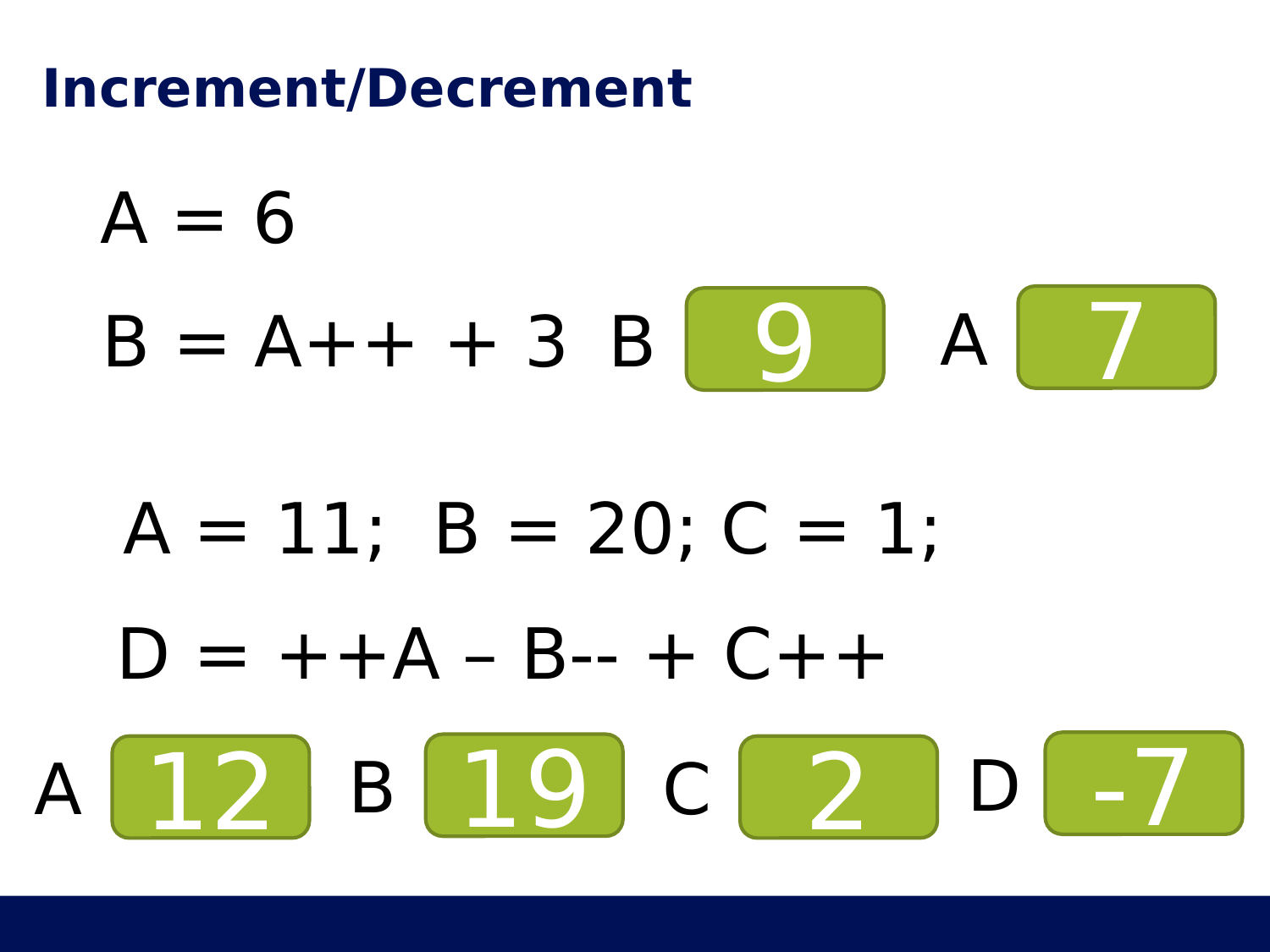

# Increment/Decrement
A = 6
7
A
9
B
B = A++ + 3
A = 11;  B = 20; C = 1;
D = ++A – B-- + C++
-7
D
19
B
12
A
2
C